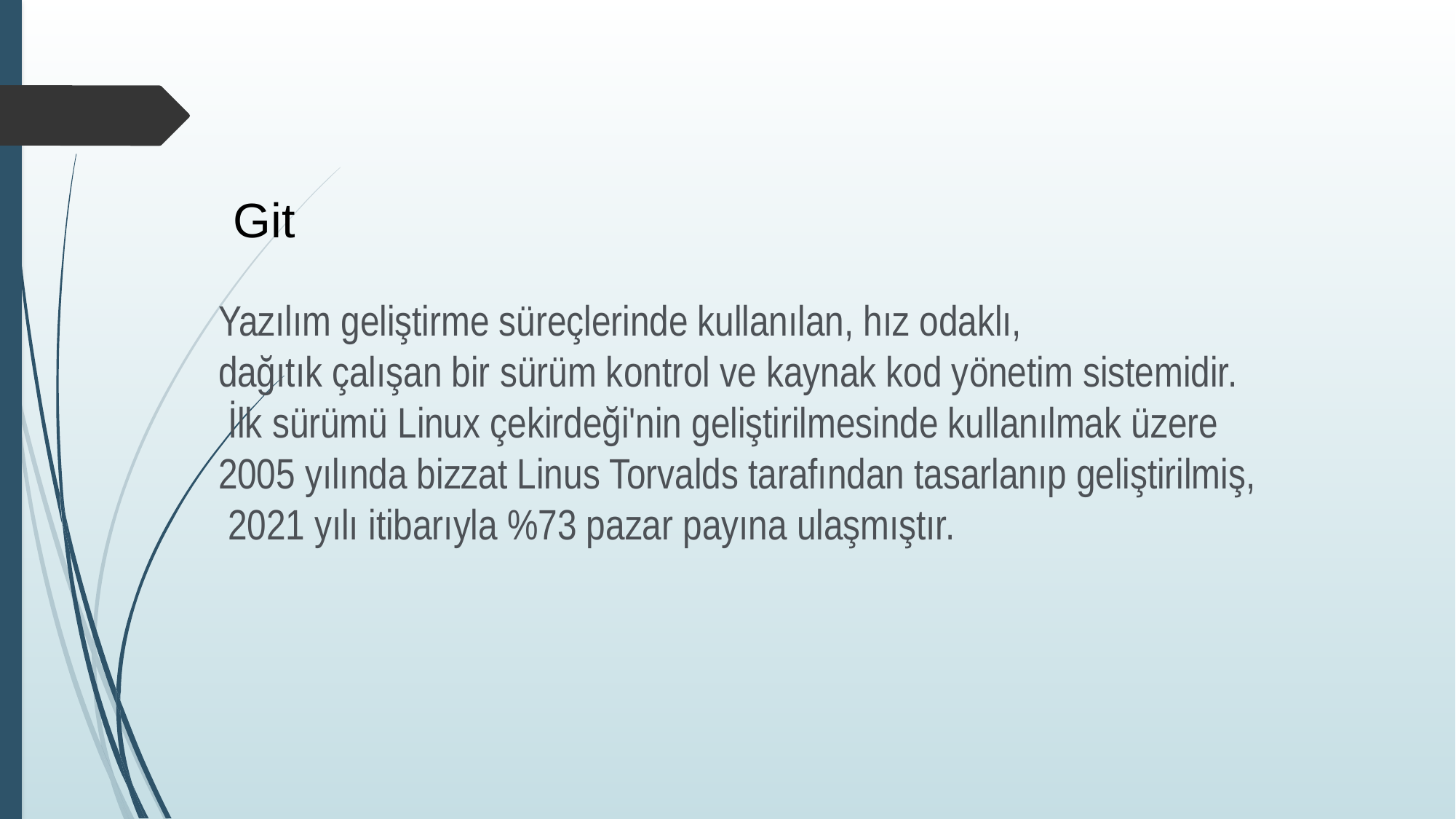

Git
Yazılım geliştirme süreçlerinde kullanılan, hız odaklı,
dağıtık çalışan bir sürüm kontrol ve kaynak kod yönetim sistemidir.
 İlk sürümü Linux çekirdeği'nin geliştirilmesinde kullanılmak üzere
2005 yılında bizzat Linus Torvalds tarafından tasarlanıp geliştirilmiş,
 2021 yılı itibarıyla %73 pazar payına ulaşmıştır.